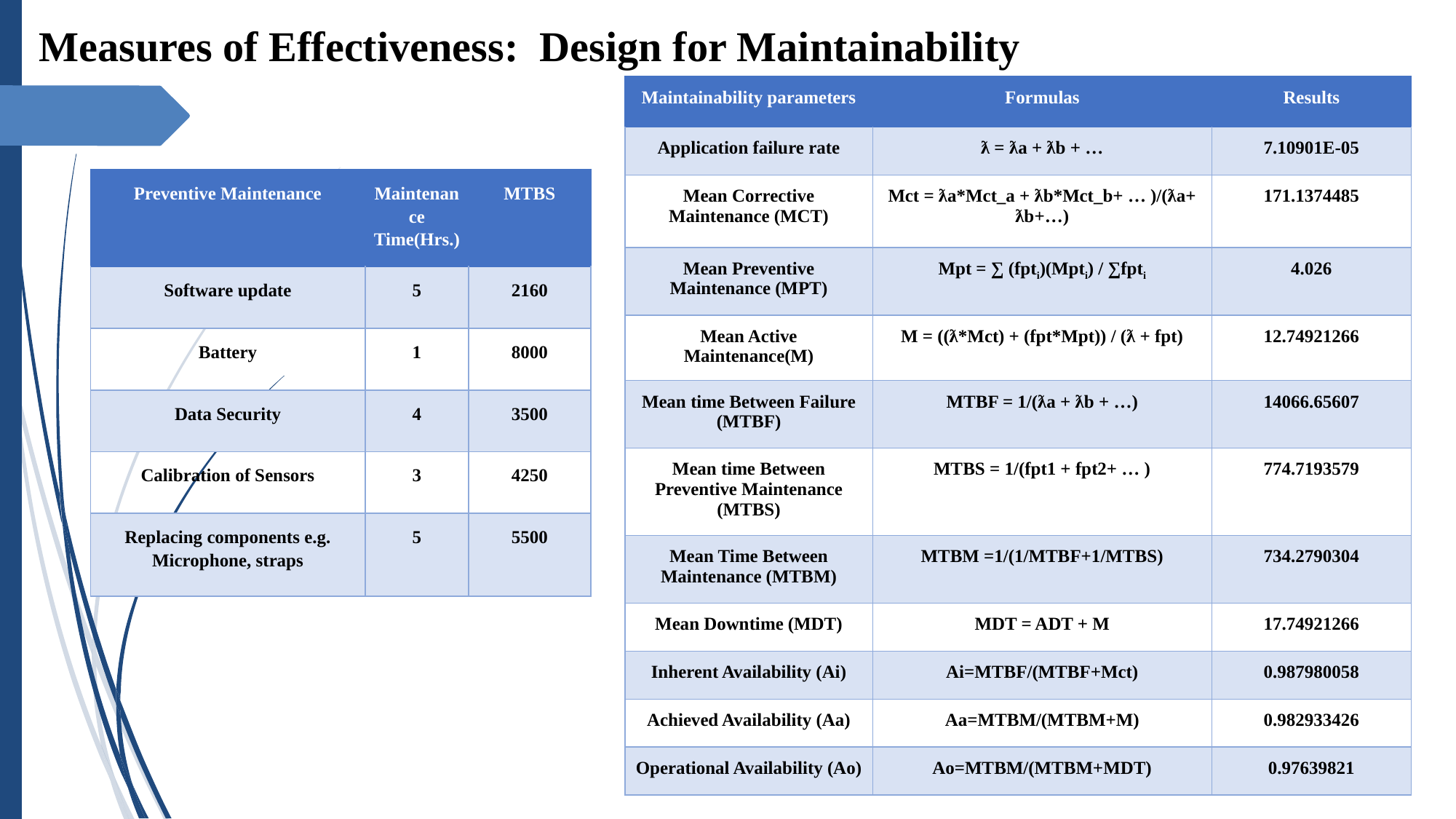

Measures of Effectiveness:  Design for Maintainability
| Maintainability parameters | Formulas | Results |
| --- | --- | --- |
| Application failure rate | ƛ = ƛa + ƛb + … | 7.10901E-05 |
| Mean Corrective Maintenance (MCT) | Mct = ƛa\*Mct\_a + ƛb\*Mct\_b+ … )/(ƛa+ ƛb+…) | 171.1374485 |
| Mean Preventive Maintenance (MPT) | Mpt = ∑ (fpti)(Mpti) / ∑fpti | 4.026 |
| Mean Active Maintenance(M) | M = ((ƛ\*Mct) + (fpt\*Mpt)) / (ƛ + fpt) | 12.74921266 |
| Mean time Between Failure (MTBF) | MTBF = 1/(ƛa + ƛb + …) | 14066.65607 |
| Mean time Between Preventive Maintenance (MTBS) | MTBS = 1/(fpt1 + fpt2+ … ) | 774.7193579 |
| Mean Time Between Maintenance (MTBM) | MTBM =1/(1/MTBF+1/MTBS) | 734.2790304 |
| Mean Downtime (MDT) | MDT = ADT + M | 17.74921266 |
| Inherent Availability (Ai) | Ai=MTBF/(MTBF+Mct) | 0.987980058 |
| Achieved Availability (Aa) | Aa=MTBM/(MTBM+M) | 0.982933426 |
| Operational Availability (Ao) | Ao=MTBM/(MTBM+MDT) | 0.97639821 |
| Preventive Maintenance | Maintenance Time(Hrs.) | MTBS |
| --- | --- | --- |
| Software update | 5 | 2160 |
| Battery | 1 | 8000 |
| Data Security | 4 | 3500 |
| Calibration of Sensors | 3 | 4250 |
| Replacing components e.g. Microphone, straps | 5 | 5500 |